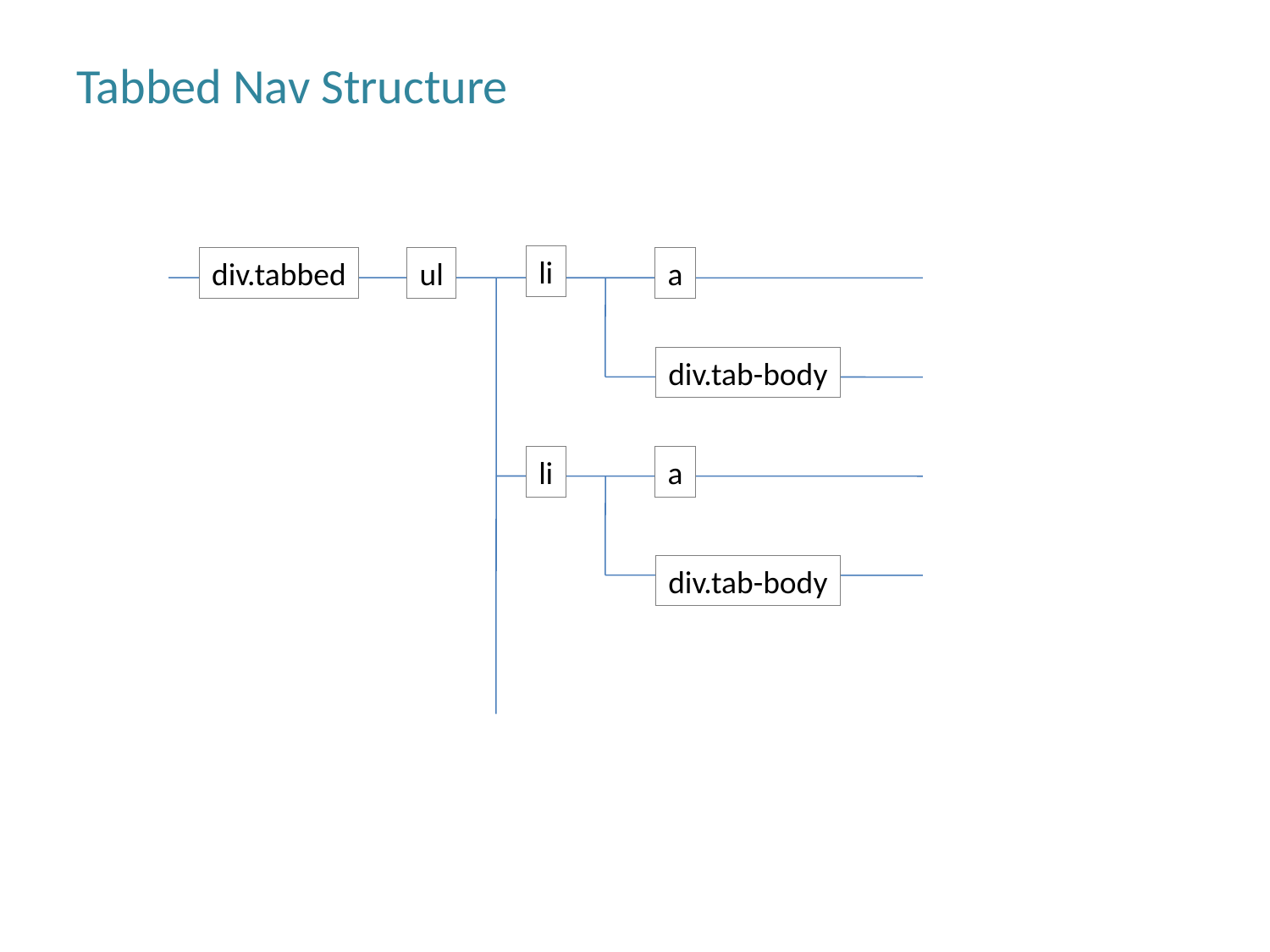

# Tabbed Nav Structure
li
div.tabbed
ul
a
div.tab-body
li
a
div.tab-body